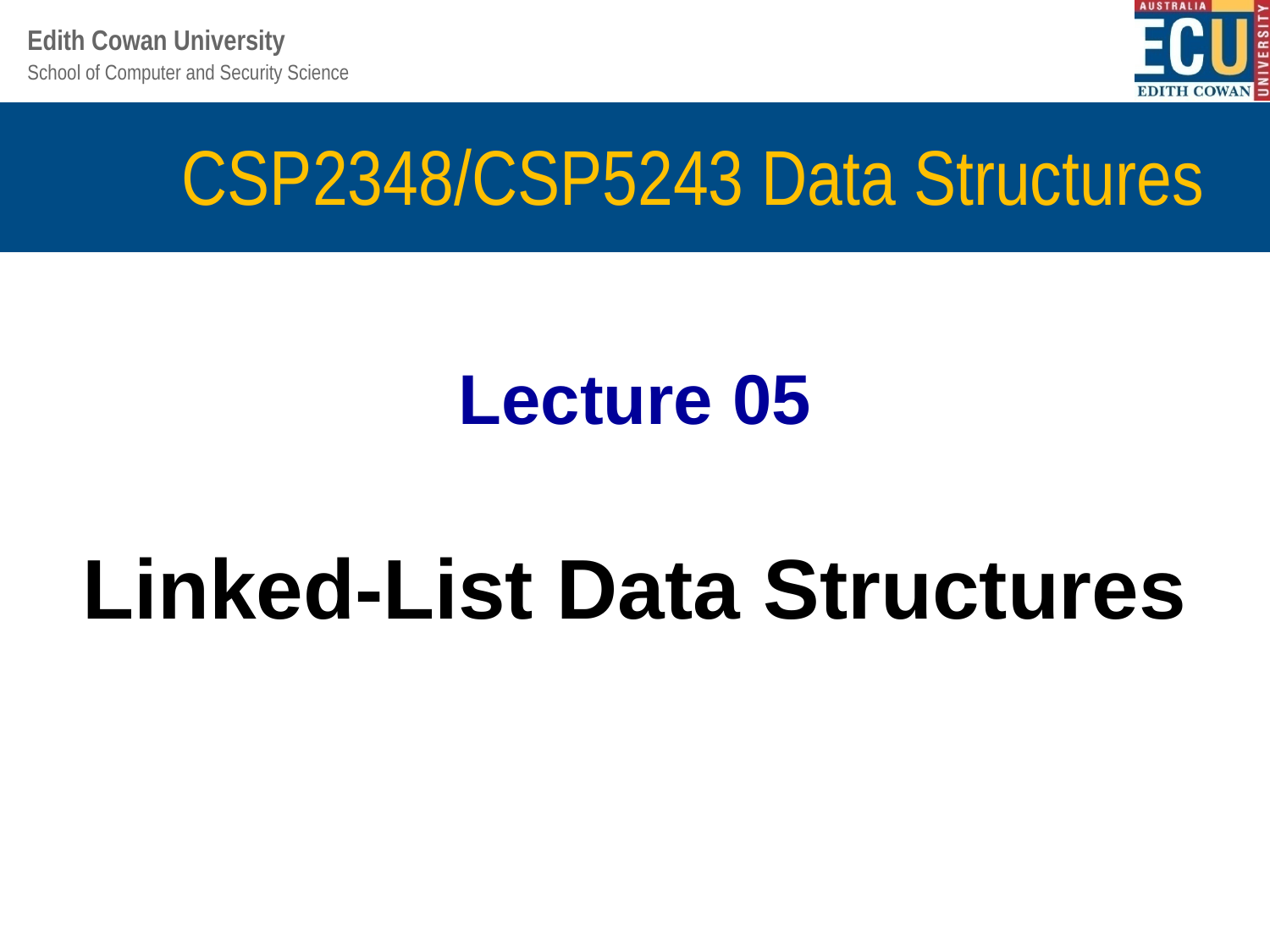

# CSP2348/CSP5243 Data Structures

Lecture 05

Linked-List Data Structures